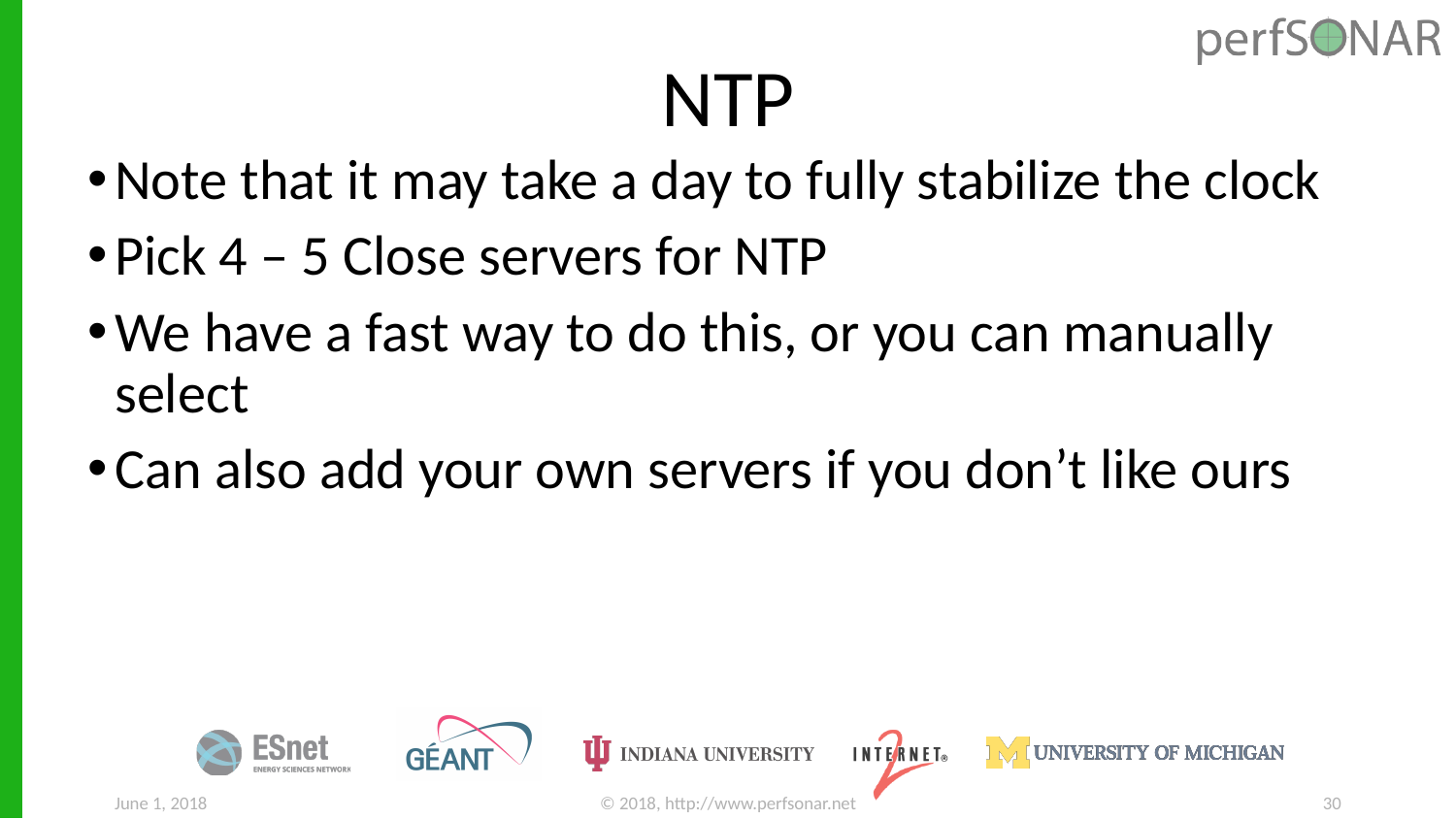

# NTP
Note that it may take a day to fully stabilize the clock
Pick 4 – 5 Close servers for NTP
We have a fast way to do this, or you can manually select
Can also add your own servers if you don’t like ours
June 1, 2018
© 2018, http://www.perfsonar.net
30